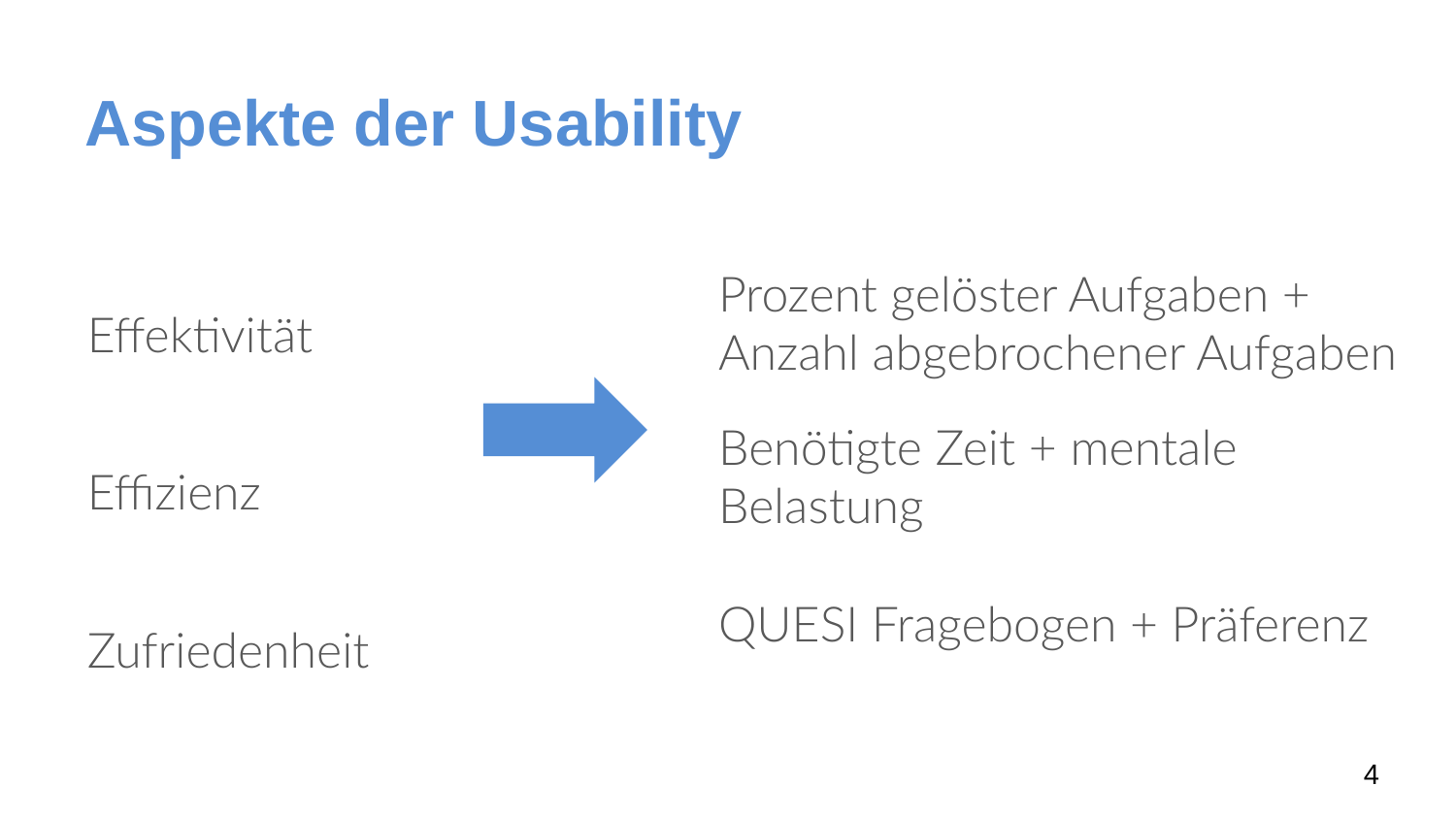

# Aspekte der Usability
Effektivität
Effizienz
Zufriedenheit
Prozent gelöster Aufgaben + Anzahl abgebrochener Aufgaben
Benötigte Zeit + mentale Belastung
QUESI Fragebogen + Präferenz

4